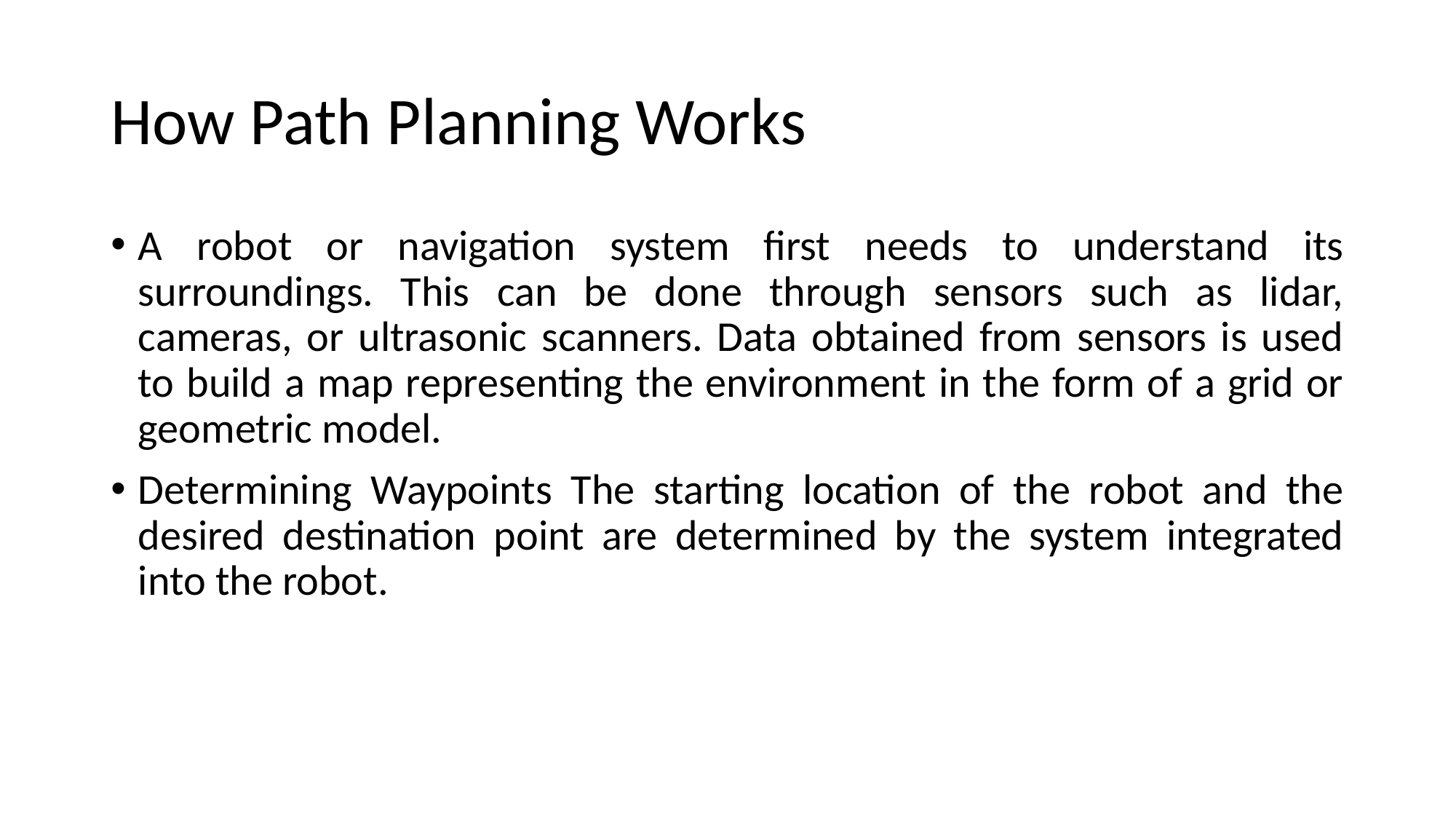

# How Path Planning Works
A robot or navigation system first needs to understand its surroundings. This can be done through sensors such as lidar, cameras, or ultrasonic scanners. Data obtained from sensors is used to build a map representing the environment in the form of a grid or geometric model.
Determining Waypoints The starting location of the robot and the desired destination point are determined by the system integrated into the robot.